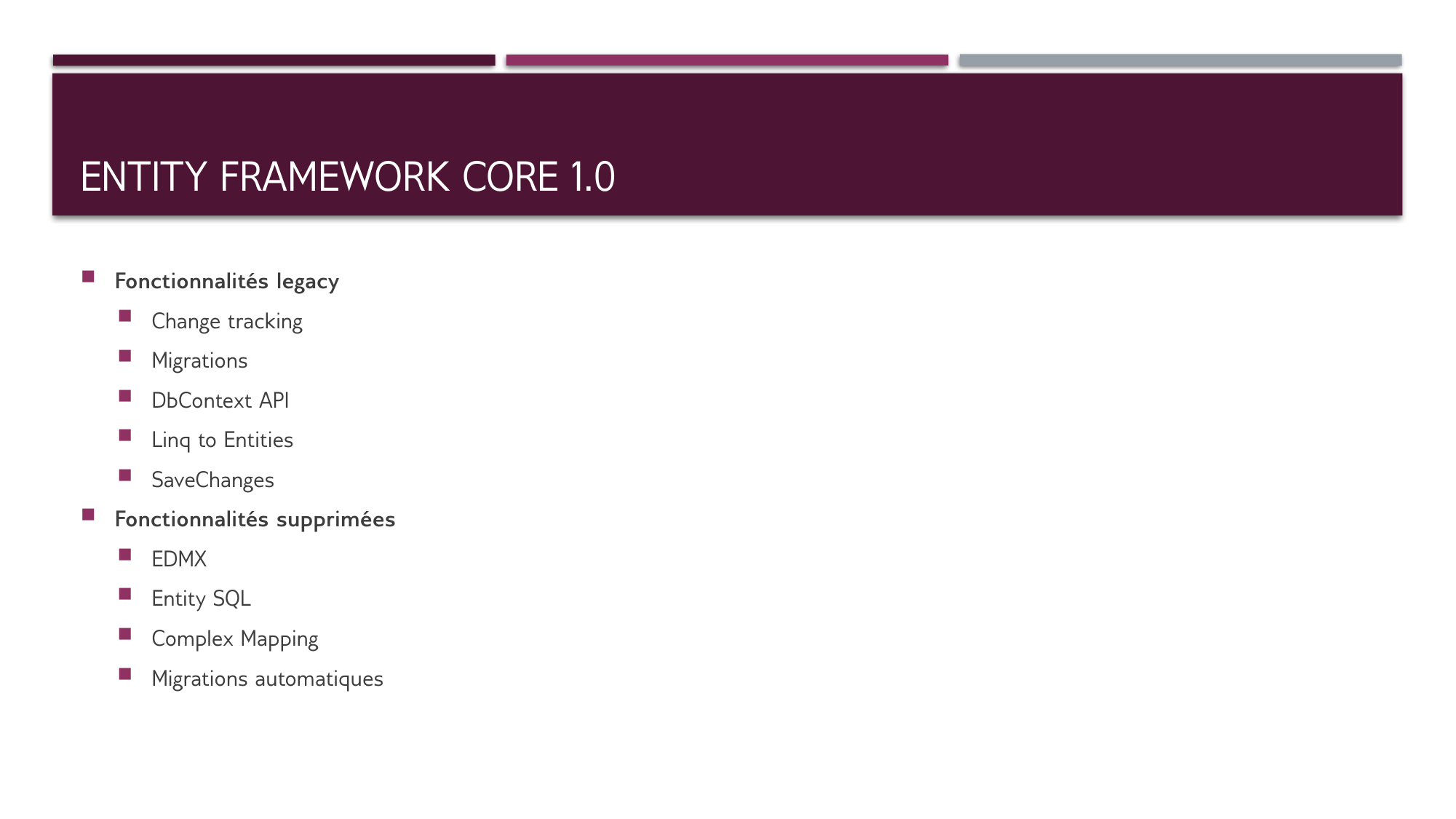

# ENTITY FRAMEWORK CORE 1.0
Fonctionnalités legacy
Change tracking
Migrations
DbContext API
Linq to Entities
SaveChanges
Fonctionnalités supprimées
EDMX
Entity SQL
Complex Mapping
Migrations automatiques